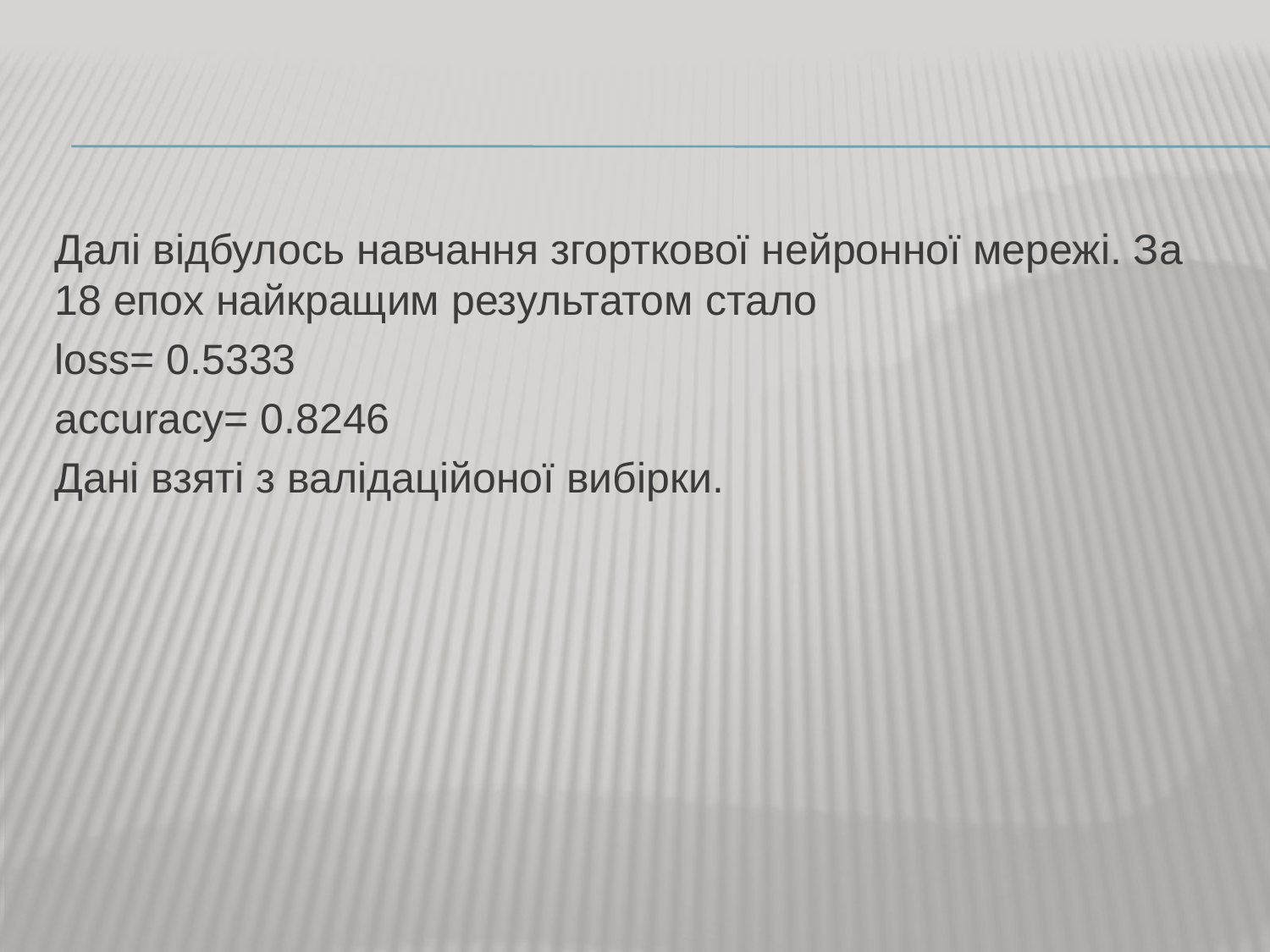

Далі відбулось навчання згорткової нейронної мережі. За 18 епох найкращим результатом стало
loss= 0.5333
accuracy= 0.8246
Дані взяті з валідаційоної вибірки.